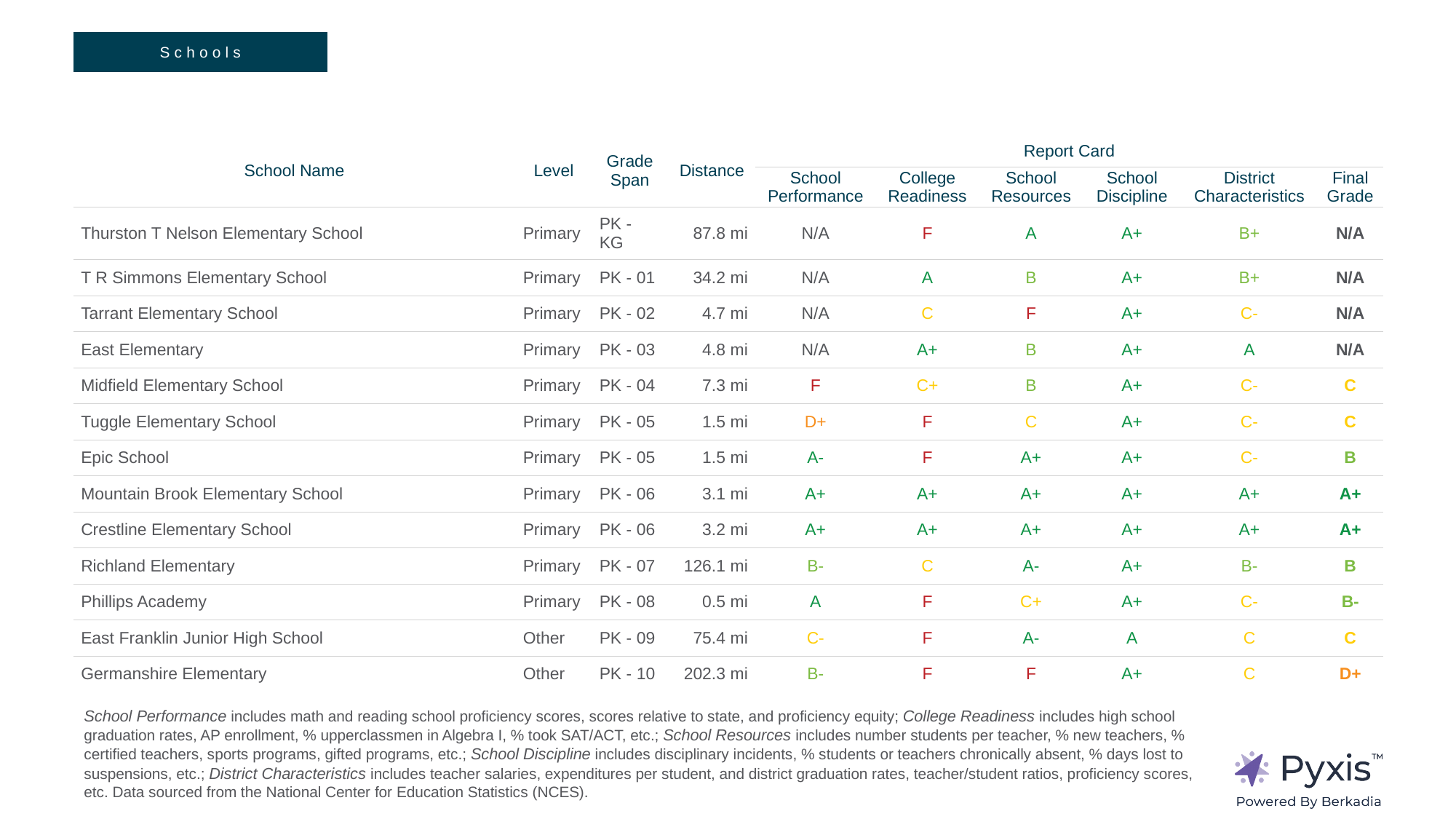

# Schools
| School Name | Level | Grade Span | Distance | Report Card | Report Card | Report Card | Report Card | Report Card | Report Card |
| --- | --- | --- | --- | --- | --- | --- | --- | --- | --- |
| School Name | Level | Grade Span | Distance | School Performance | College Readiness | School Resources | School Discipline | District Characteristics | Final Grade |
| Thurston T Nelson Elementary School | Primary | PK - KG | 87.8 mi | N/A | F | A | A+ | B+ | N/A |
| T R Simmons Elementary School | Primary | PK - 01 | 34.2 mi | N/A | A | B | A+ | B+ | N/A |
| Tarrant Elementary School | Primary | PK - 02 | 4.7 mi | N/A | C | F | A+ | C- | N/A |
| East Elementary | Primary | PK - 03 | 4.8 mi | N/A | A+ | B | A+ | A | N/A |
| Midfield Elementary School | Primary | PK - 04 | 7.3 mi | F | C+ | B | A+ | C- | C |
| Tuggle Elementary School | Primary | PK - 05 | 1.5 mi | D+ | F | C | A+ | C- | C |
| Epic School | Primary | PK - 05 | 1.5 mi | A- | F | A+ | A+ | C- | B |
| Mountain Brook Elementary School | Primary | PK - 06 | 3.1 mi | A+ | A+ | A+ | A+ | A+ | A+ |
| Crestline Elementary School | Primary | PK - 06 | 3.2 mi | A+ | A+ | A+ | A+ | A+ | A+ |
| Richland Elementary | Primary | PK - 07 | 126.1 mi | B- | C | A- | A+ | B- | B |
| Phillips Academy | Primary | PK - 08 | 0.5 mi | A | F | C+ | A+ | C- | B- |
| East Franklin Junior High School | Other | PK - 09 | 75.4 mi | C- | F | A- | A | C | C |
| Germanshire Elementary | Other | PK - 10 | 202.3 mi | B- | F | F | A+ | C | D+ |
School Performance includes math and reading school proficiency scores, scores relative to state, and proficiency equity; College Readiness includes high school graduation rates, AP enrollment, % upperclassmen in Algebra I, % took SAT/ACT, etc.; School Resources includes number students per teacher, % new teachers, % certified teachers, sports programs, gifted programs, etc.; School Discipline includes disciplinary incidents, % students or teachers chronically absent, % days lost to suspensions, etc.; District Characteristics includes teacher salaries, expenditures per student, and district graduation rates, teacher/student ratios, proficiency scores, etc. Data sourced from the National Center for Education Statistics (NCES).